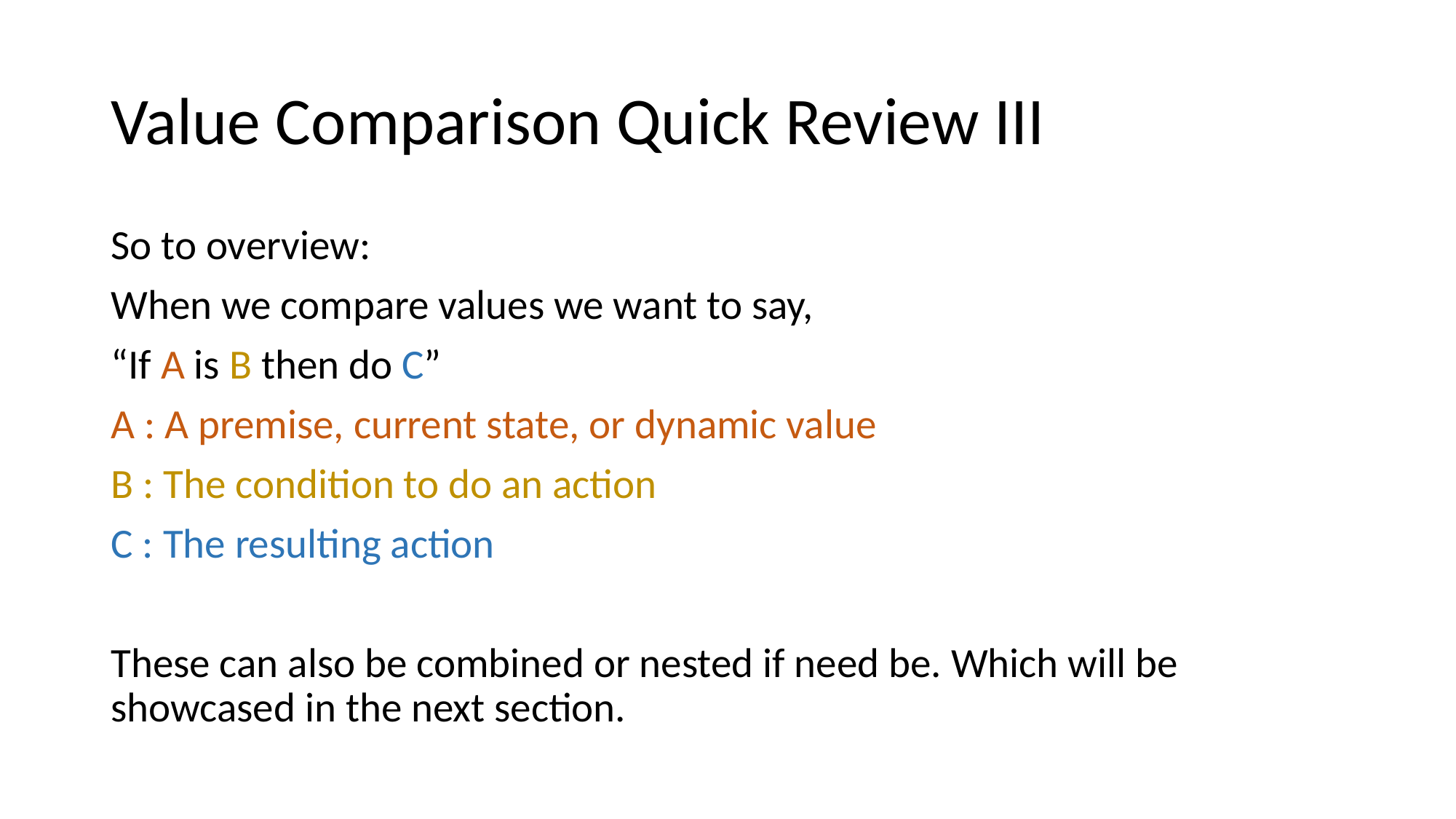

# Value Comparison Quick Review III
So to overview:
When we compare values we want to say,
“If A is B then do C”
A : A premise, current state, or dynamic value
B : The condition to do an action
C : The resulting action

These can also be combined or nested if need be. Which will be showcased in the next section.